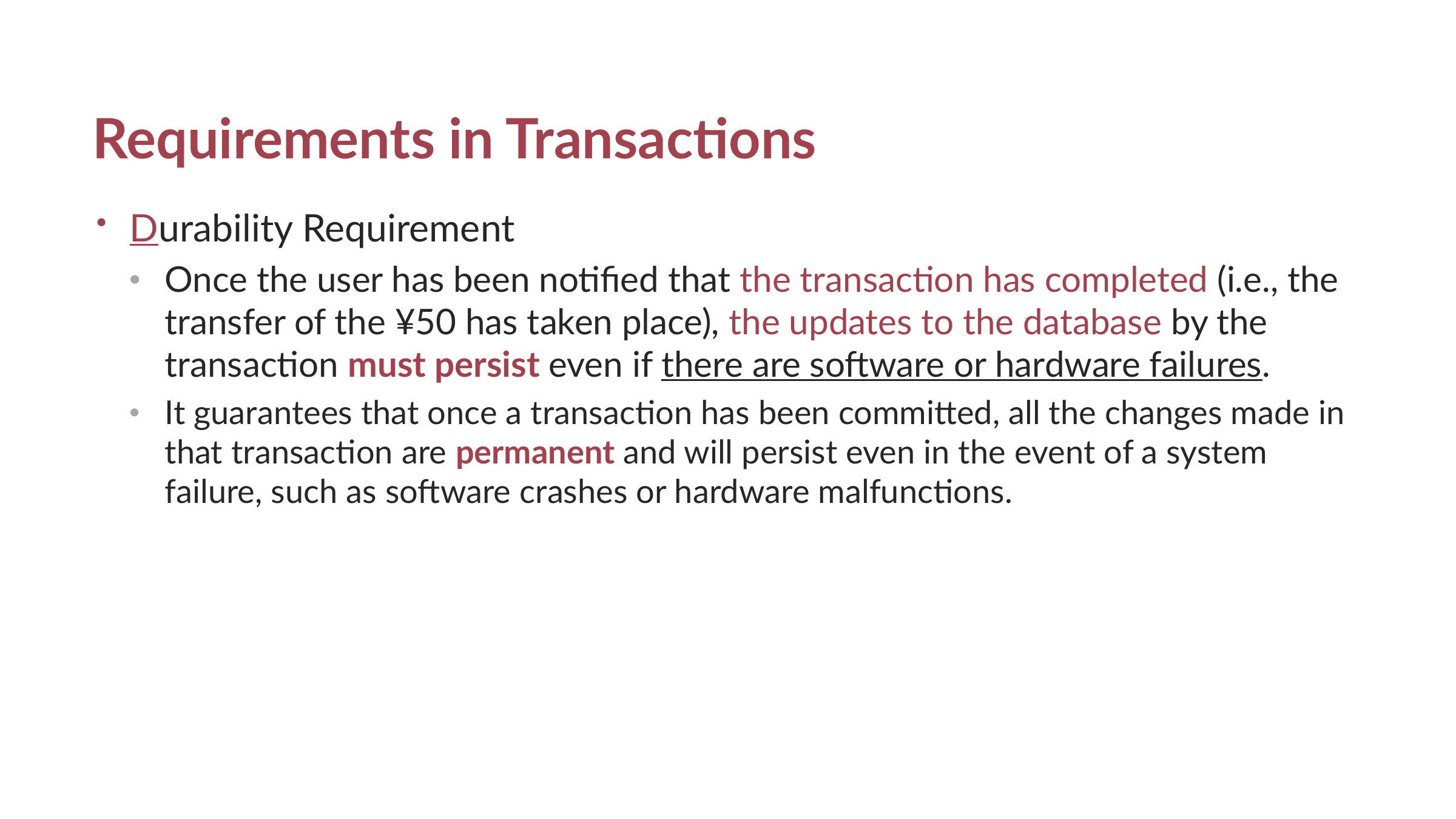

# Requirements in Transactions
Durability Requirement
Once the user has been notified that the transaction has completed (i.e., the transfer of the ¥50 has taken place), the updates to the database by the transaction must persist even if there are software or hardware failures.
It guarantees that once a transaction has been committed, all the changes made in that transaction are permanent and will persist even in the event of a system failure, such as software crashes or hardware malfunctions.